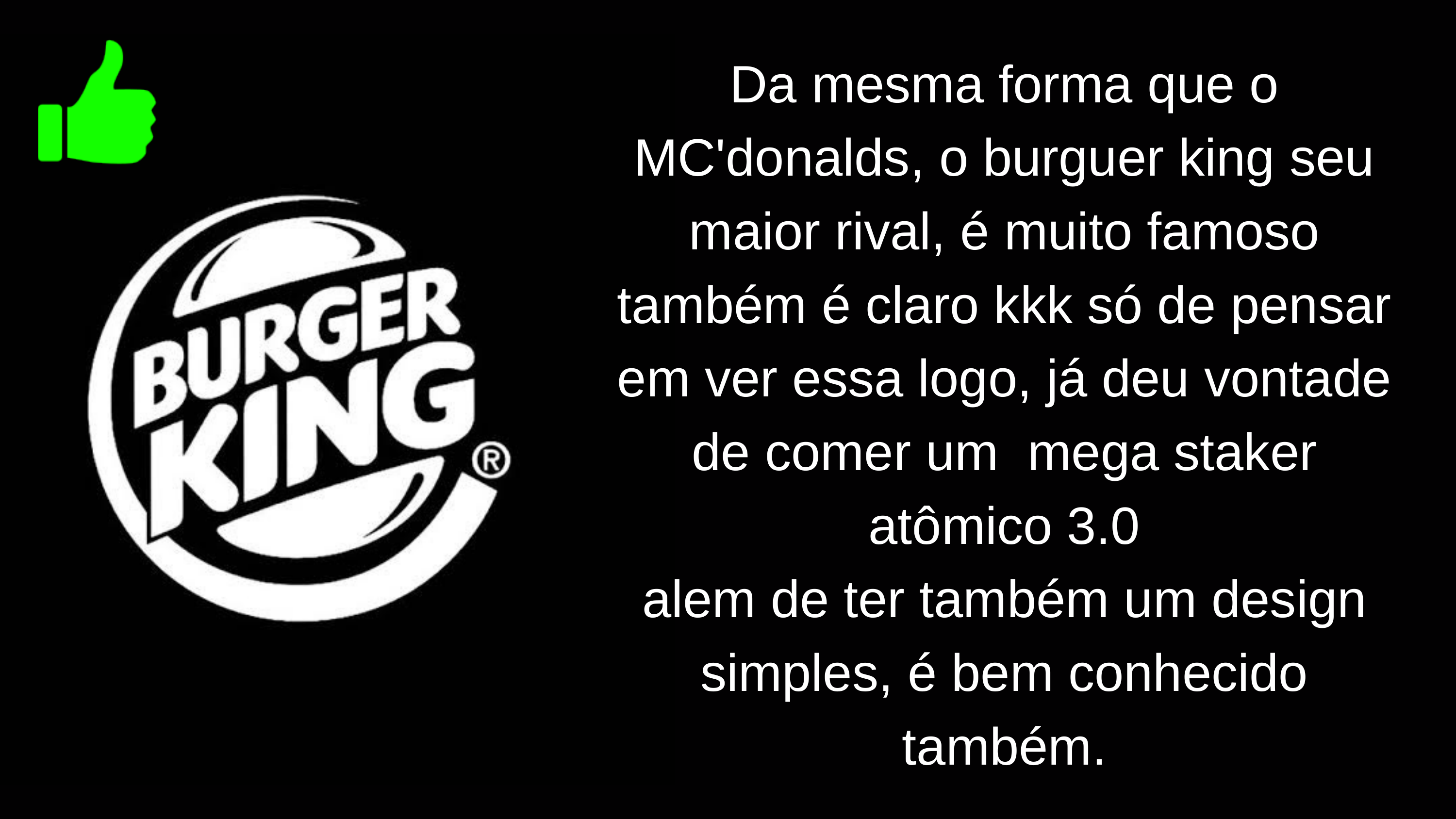

Da mesma forma que o MC'donalds, o burguer king seu maior rival, é muito famoso também é claro kkk só de pensar em ver essa logo, já deu vontade de comer um  mega staker atômico 3.0
alem de ter também um design simples, é bem conhecido também.